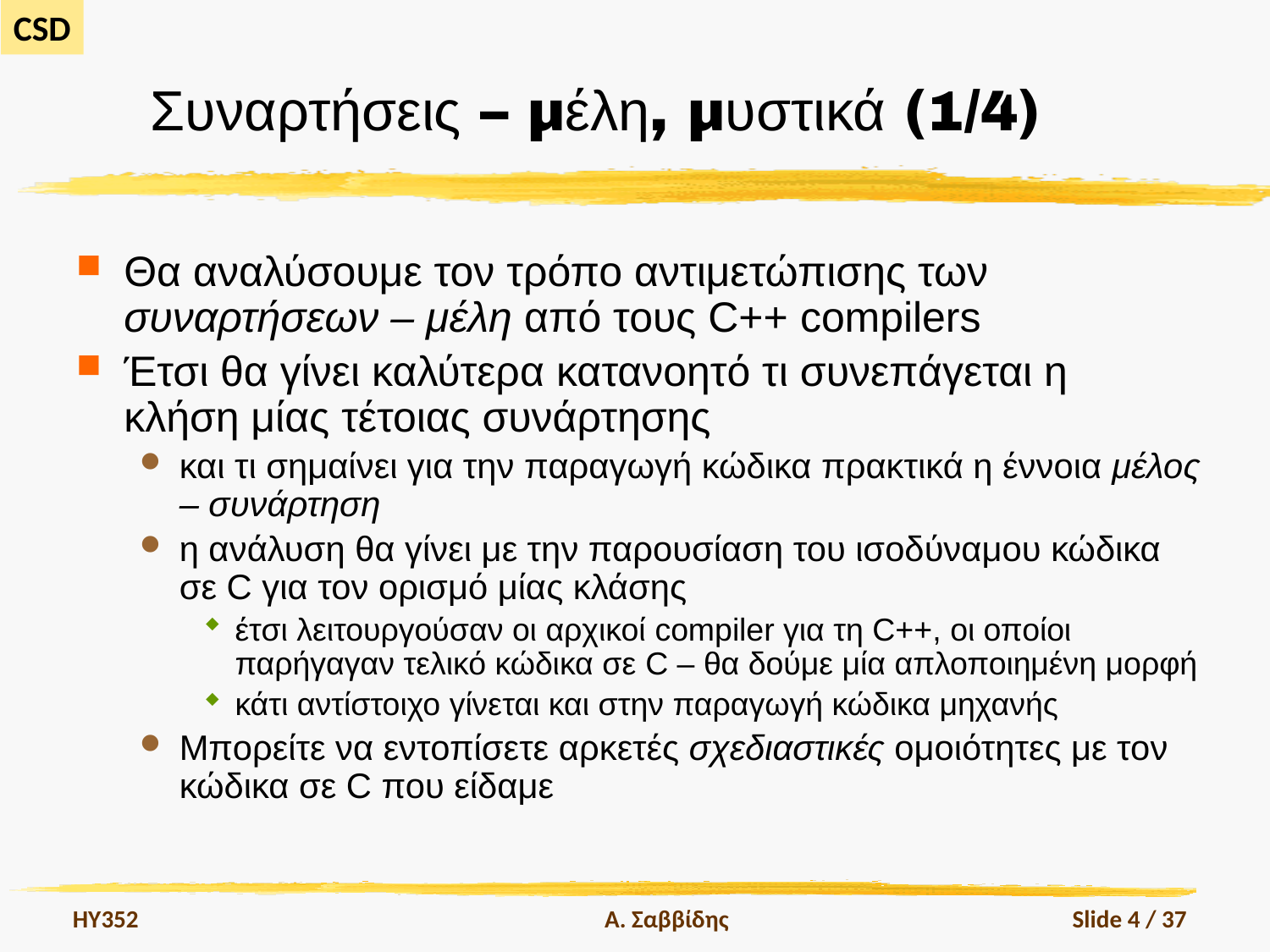

# Συναρτήσεις – μέλη, μυστικά (1/4)
Θα αναλύσουμε τον τρόπο αντιμετώπισης των συναρτήσεων – μέλη από τους C++ compilers
Έτσι θα γίνει καλύτερα κατανοητό τι συνεπάγεται η  κλήση μίας τέτοιας συνάρτησης
και τι σημαίνει για την παραγωγή κώδικα πρακτικά η έννοια μέλος – συνάρτηση
η ανάλυση θα γίνει με την παρουσίαση του ισοδύναμου κώδικα σε C για τον ορισμό μίας κλάσης
έτσι λειτουργούσαν οι αρχικοί compiler για τη C++, οι οποίοι παρήγαγαν τελικό κώδικα σε C – θα δούμε μία απλοποιημένη μορφή
κάτι αντίστοιχο γίνεται και στην παραγωγή κώδικα μηχανής
Μπορείτε να εντοπίσετε αρκετές σχεδιαστικές ομοιότητες με τον κώδικα σε C που είδαμε
HY352
Α. Σαββίδης
Slide 4 / 37